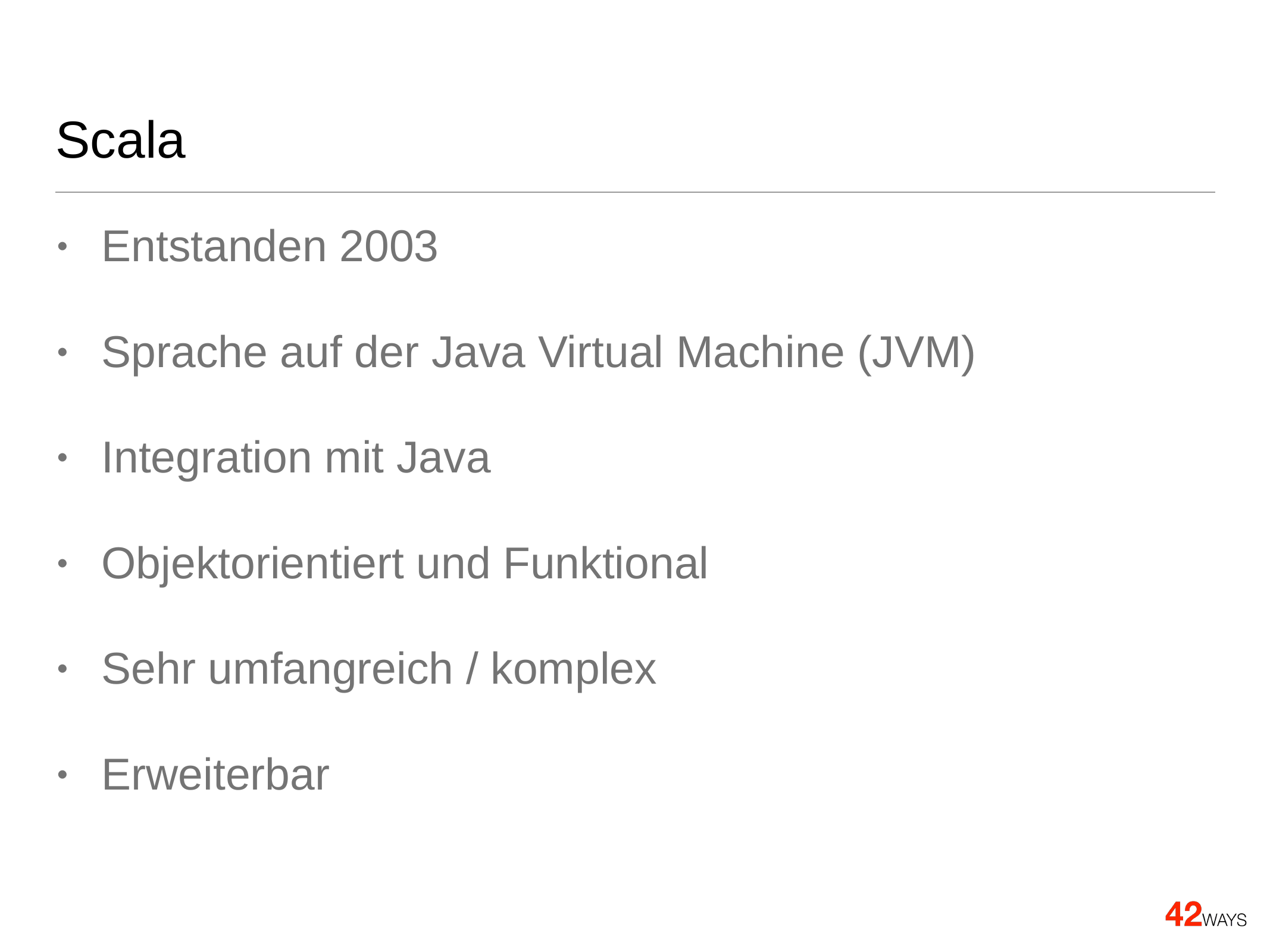

# Scala
Entstanden 2003
Sprache auf der Java Virtual Machine (JVM)
Integration mit Java
Objektorientiert und Funktional
Sehr umfangreich / komplex
Erweiterbar